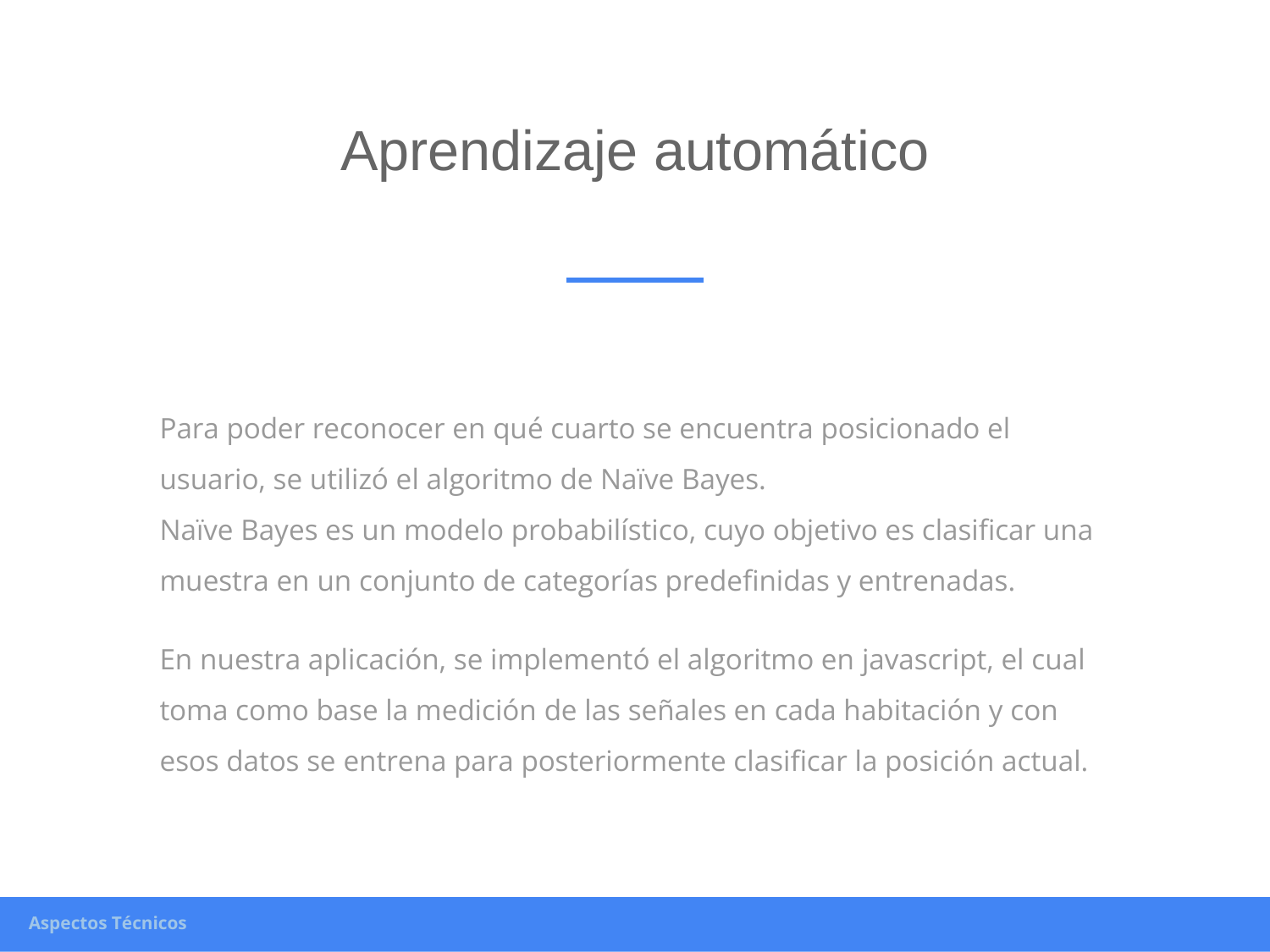

# Aprendizaje automático
Para poder reconocer en qué cuarto se encuentra posicionado el usuario, se utilizó el algoritmo de Naïve Bayes.
Naïve Bayes es un modelo probabilístico, cuyo objetivo es clasificar una muestra en un conjunto de categorías predefinidas y entrenadas.
En nuestra aplicación, se implementó el algoritmo en javascript, el cual  toma como base la medición de las señales en cada habitación y con esos datos se entrena para posteriormente clasificar la posición actual.

Aspectos Técnicos